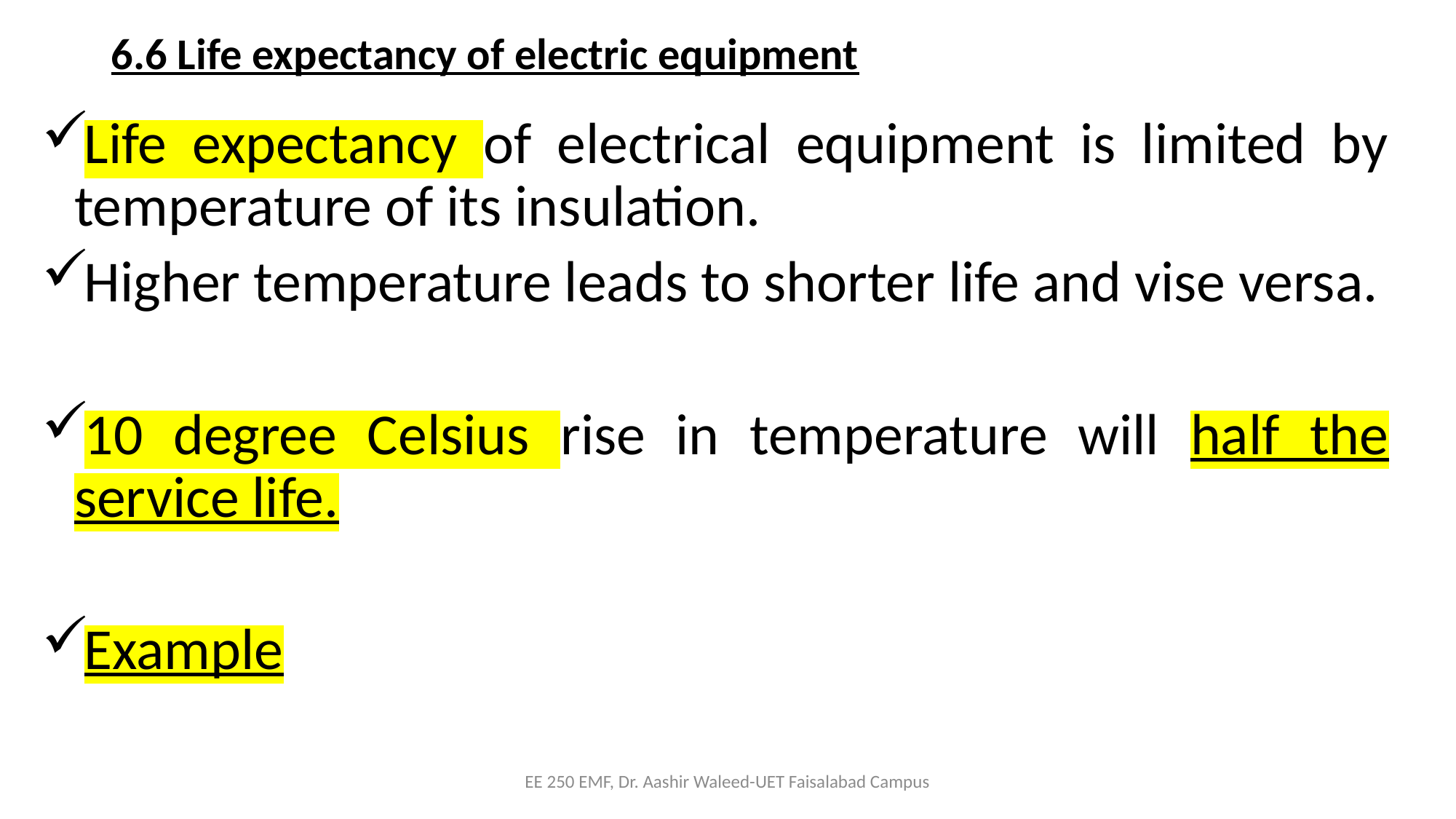

# 6.6 Life expectancy of electric equipment
Life expectancy of electrical equipment is limited by temperature of its insulation.
Higher temperature leads to shorter life and vise versa.

10 degree Celsius rise in temperature will half the service life.

Example

EE 250 EMF, Dr. Aashir Waleed-UET Faisalabad Campus